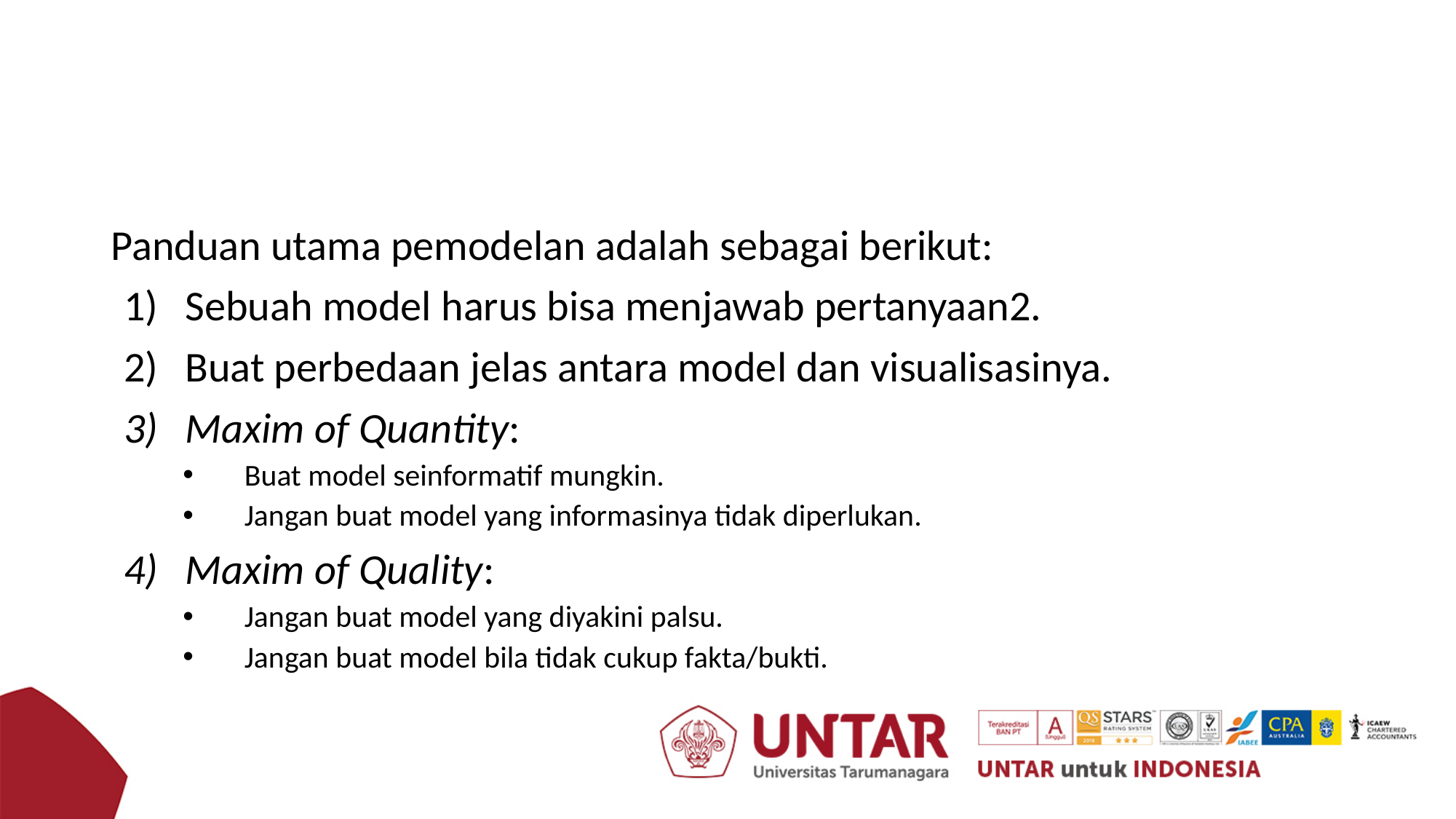

#
Panduan utama pemodelan adalah sebagai berikut:
Sebuah model harus bisa menjawab pertanyaan2.
Buat perbedaan jelas antara model dan visualisasinya.
Maxim of Quantity:
Buat model seinformatif mungkin.
Jangan buat model yang informasinya tidak diperlukan.
Maxim of Quality:
Jangan buat model yang diyakini palsu.
Jangan buat model bila tidak cukup fakta/bukti.